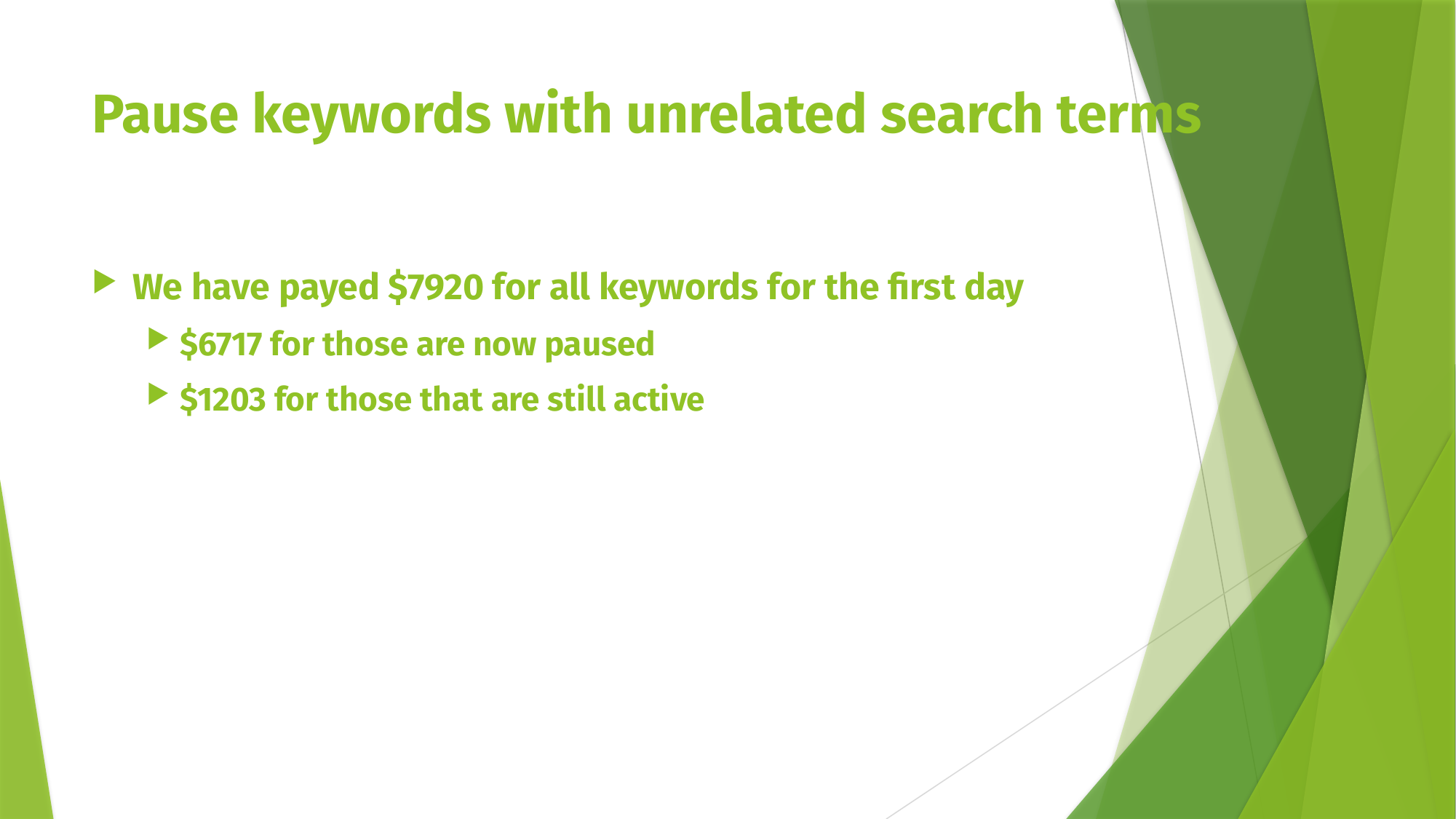

# Pause keywords with unrelated search terms
We have payed $7920 for all keywords for the first day
$6717 for those are now paused
$1203 for those that are still active